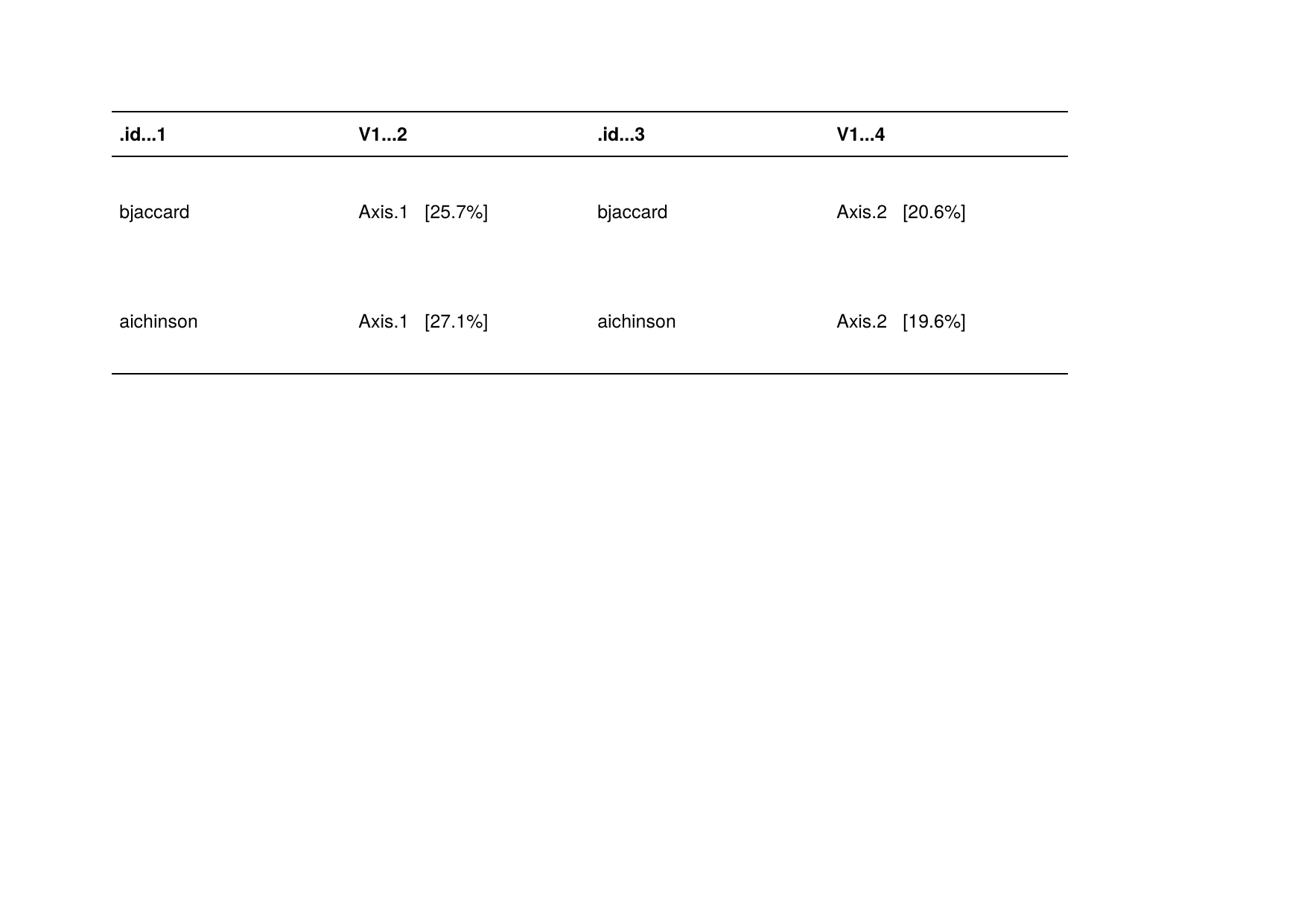

| .id...1 | V1...2 | .id...3 | V1...4 |
| --- | --- | --- | --- |
| bjaccard | Axis.1 [25.7%] | bjaccard | Axis.2 [20.6%] |
| aichinson | Axis.1 [27.1%] | aichinson | Axis.2 [19.6%] |